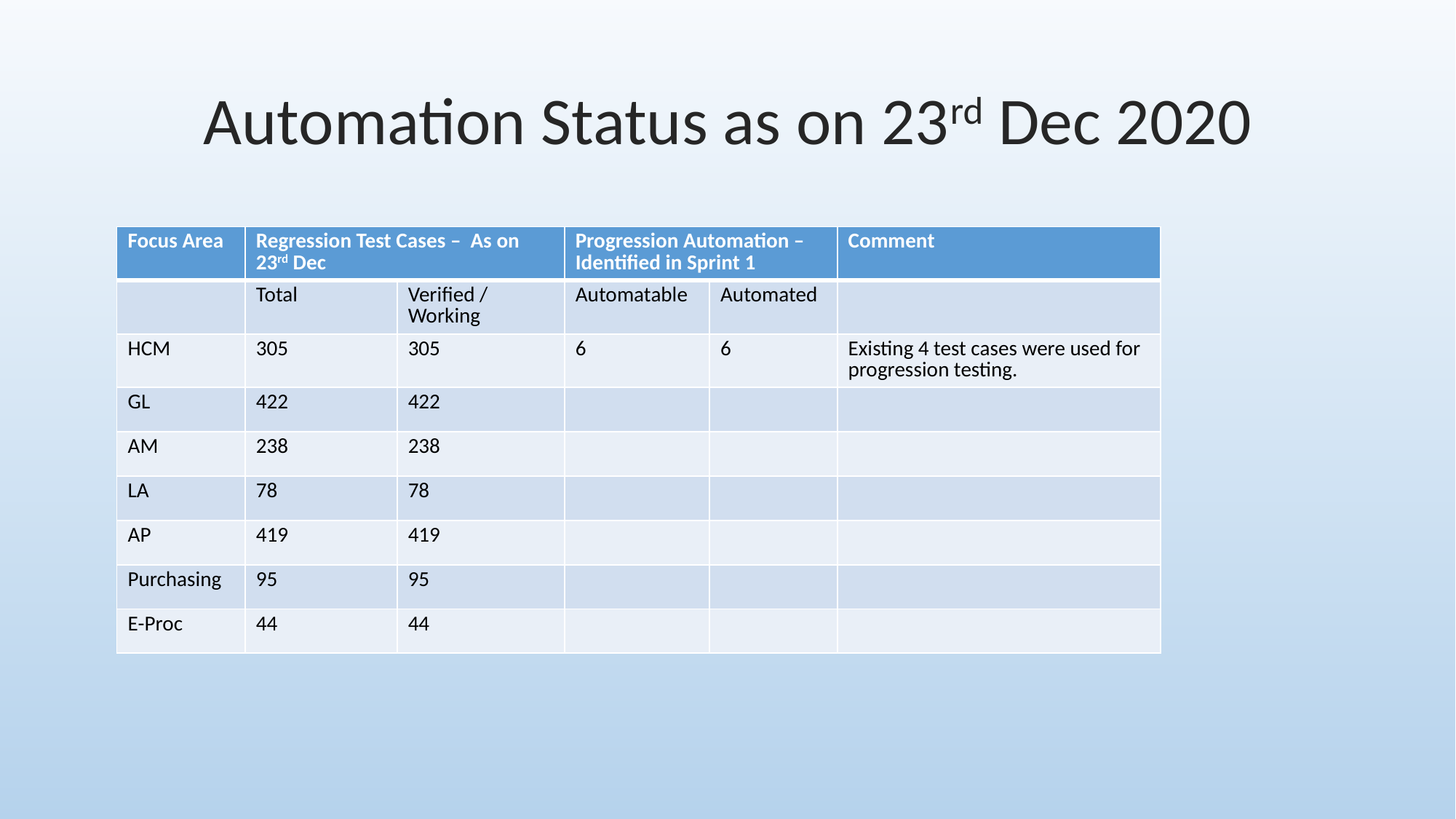

# Automation Status as on 23rd Dec 2020

| Focus Area | Regression Test Cases – As on 23rd Dec |  | Progression Automation – Identified in Sprint 1 |  | Comment |
| --- | --- | --- | --- | --- | --- |
|  | Total | Verified / Working | Automatable | Automated |  |
| HCM | 305 | 305 | 6 | 6 | Existing 4 test cases were used for progression testing. |
| GL | 422 | 422 |  |  |  |
| AM | 238 | 238 |  |  |  |
| LA | 78 | 78 |  |  |  |
| AP | 419 | 419 |  |  |  |
| Purchasing | 95 | 95 |  |  |  |
| E-Proc | 44 | 44 |  |  |  |